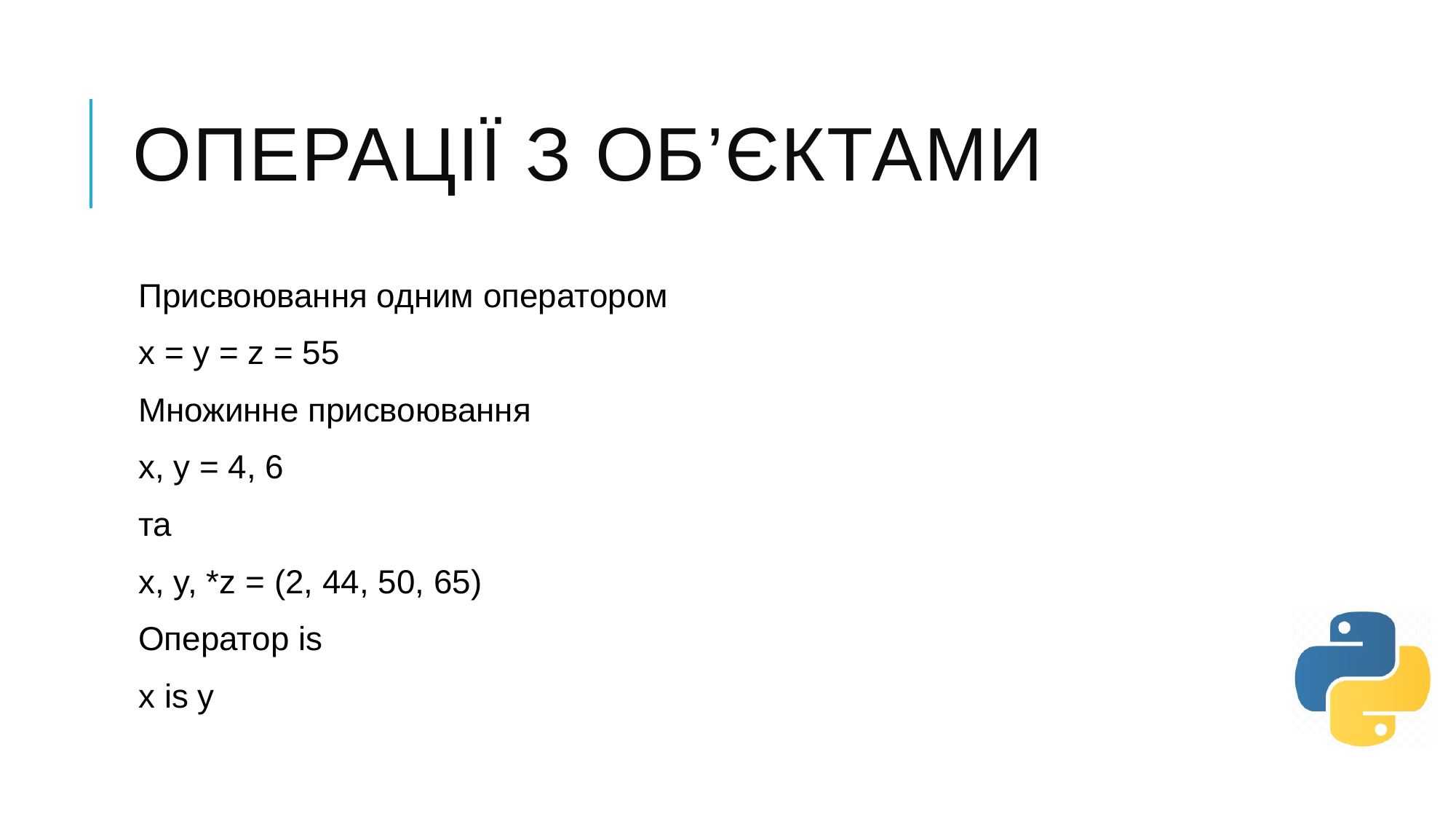

# Операції з об’єктами
Присвоювання одним оператором
x = y = z = 55
Множинне присвоювання
x, y = 4, 6
та
x, y, *z = (2, 44, 50, 65)
Оператор is
x is y